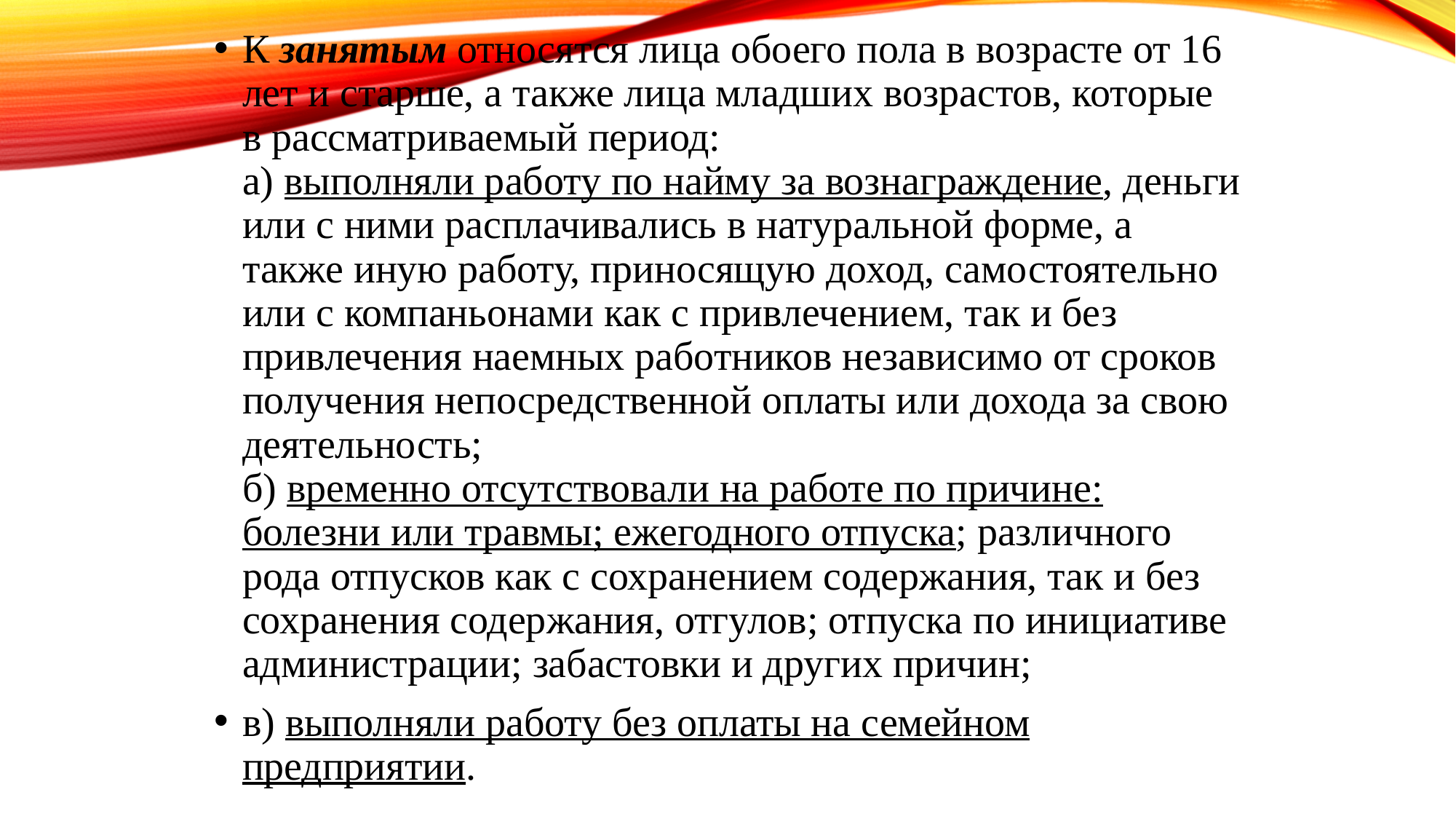

К занятым относятся лица обоего пола в возрасте от 16 лет и старше, а также лица младших возрастов, которые в рассматриваемый период:
а) выполняли работу по найму за вознаграждение, деньги или с ними расплачивались в натуральной форме, а также иную работу, приносящую доход, самостоятельно или с компаньонами как с привлечением, так и без привлечения наемных работников независимо от сроков получения непосредственной оплаты или дохода за свою деятельность;
б) временно отсутствовали на работе по причине: болезни или травмы; ежегодного отпуска; различного рода отпусков как с сохранением содержания, так и без сохранения содержания, отгулов; отпуска по инициативе администрации; забастовки и других причин;
в) выполняли работу без оплаты на семейном предприятии.